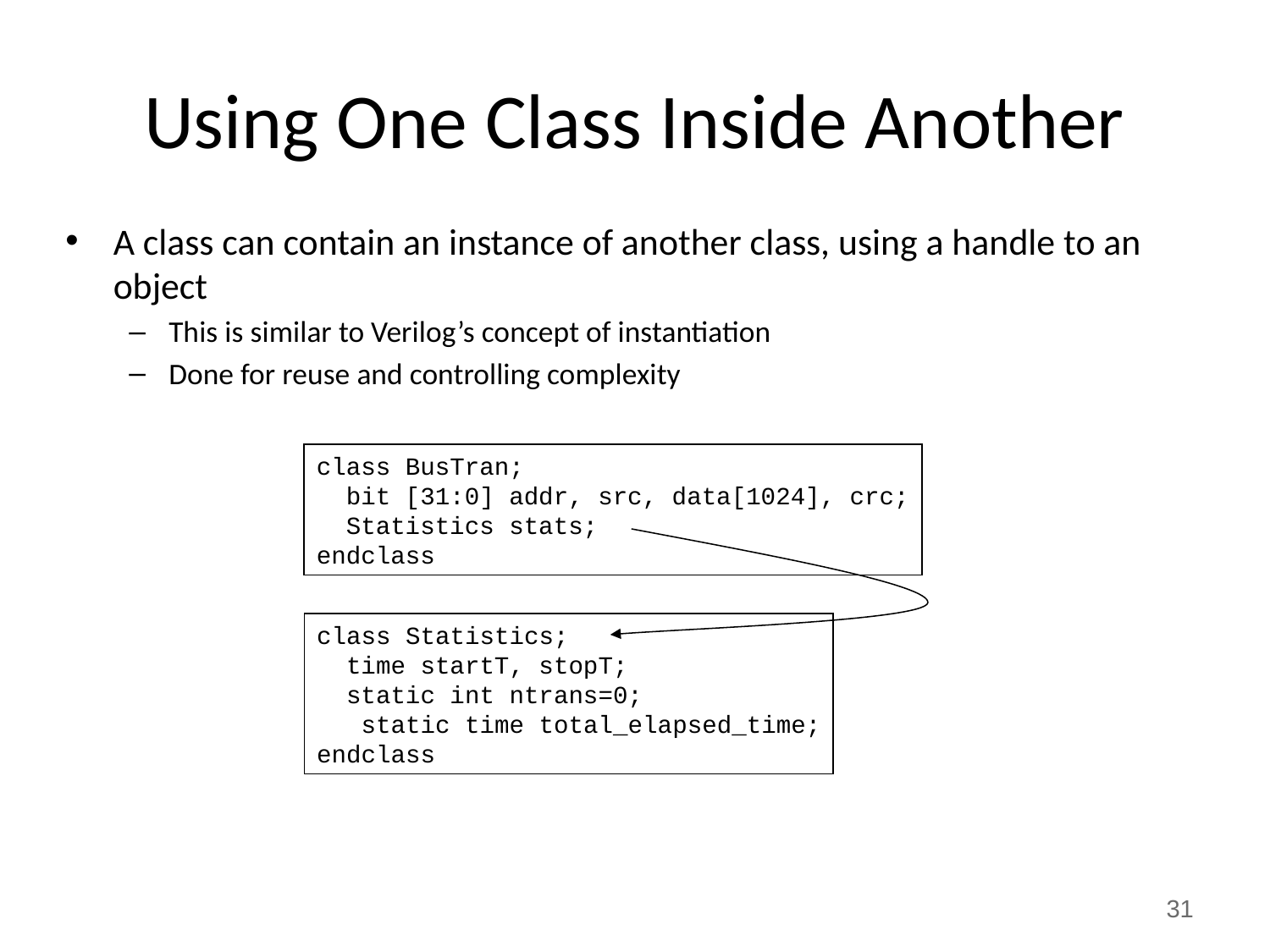

# Using One Class Inside Another
A class can contain an instance of another class, using a handle to an object
This is similar to Verilog’s concept of instantiation
Done for reuse and controlling complexity

class BusTran;
  bit [31:0] addr, src, data[1024], crc;
  Statistics stats;
endclass

class Statistics;
  time startT, stopT;
  static int ntrans=0;
   static time total_elapsed_time;
endclass
31